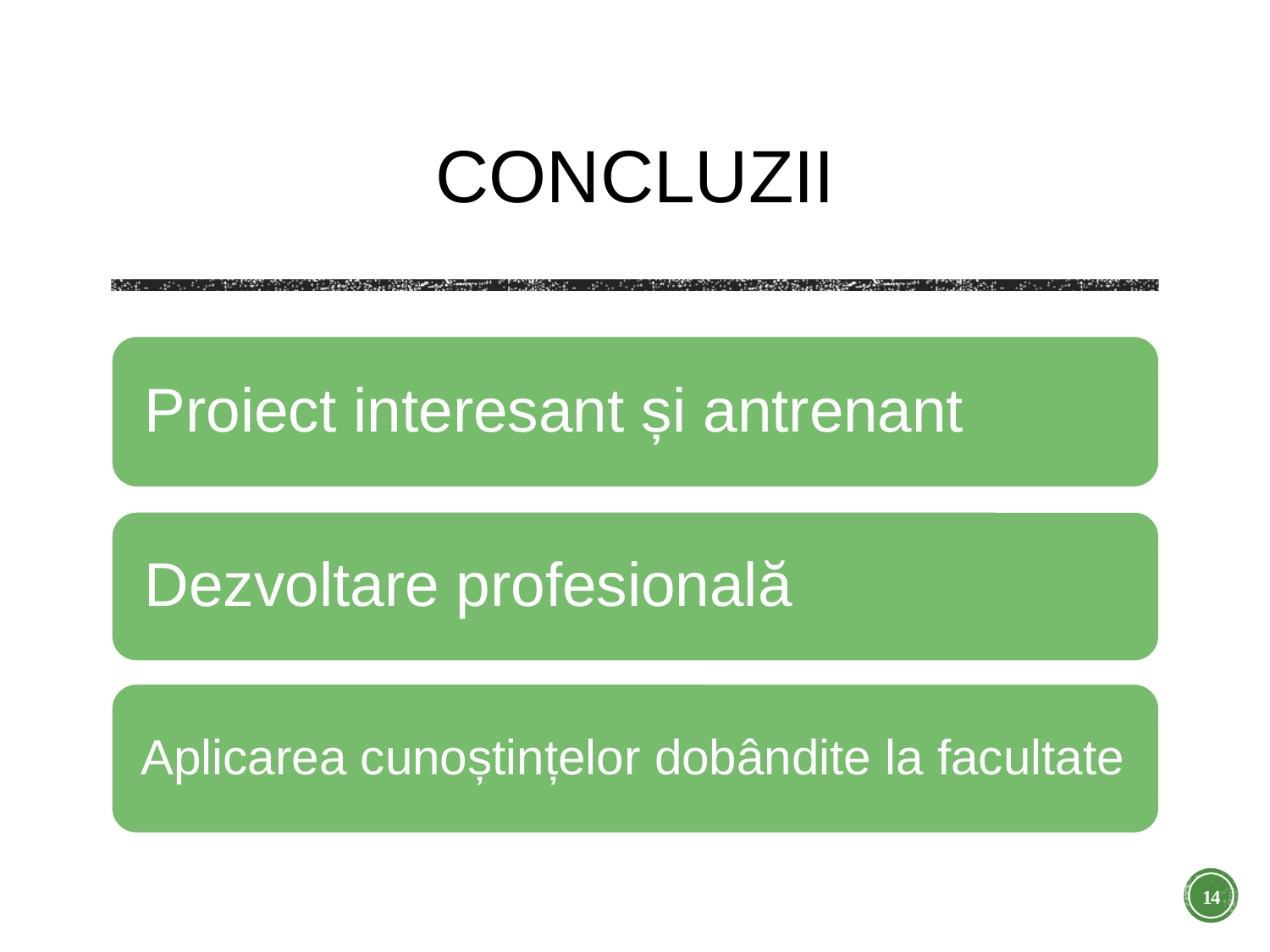

# Concluzii

Proiect interesant și antrenant

Dezvoltare profesională
Aplicarea cunoștințelor dobândite la facultate
14